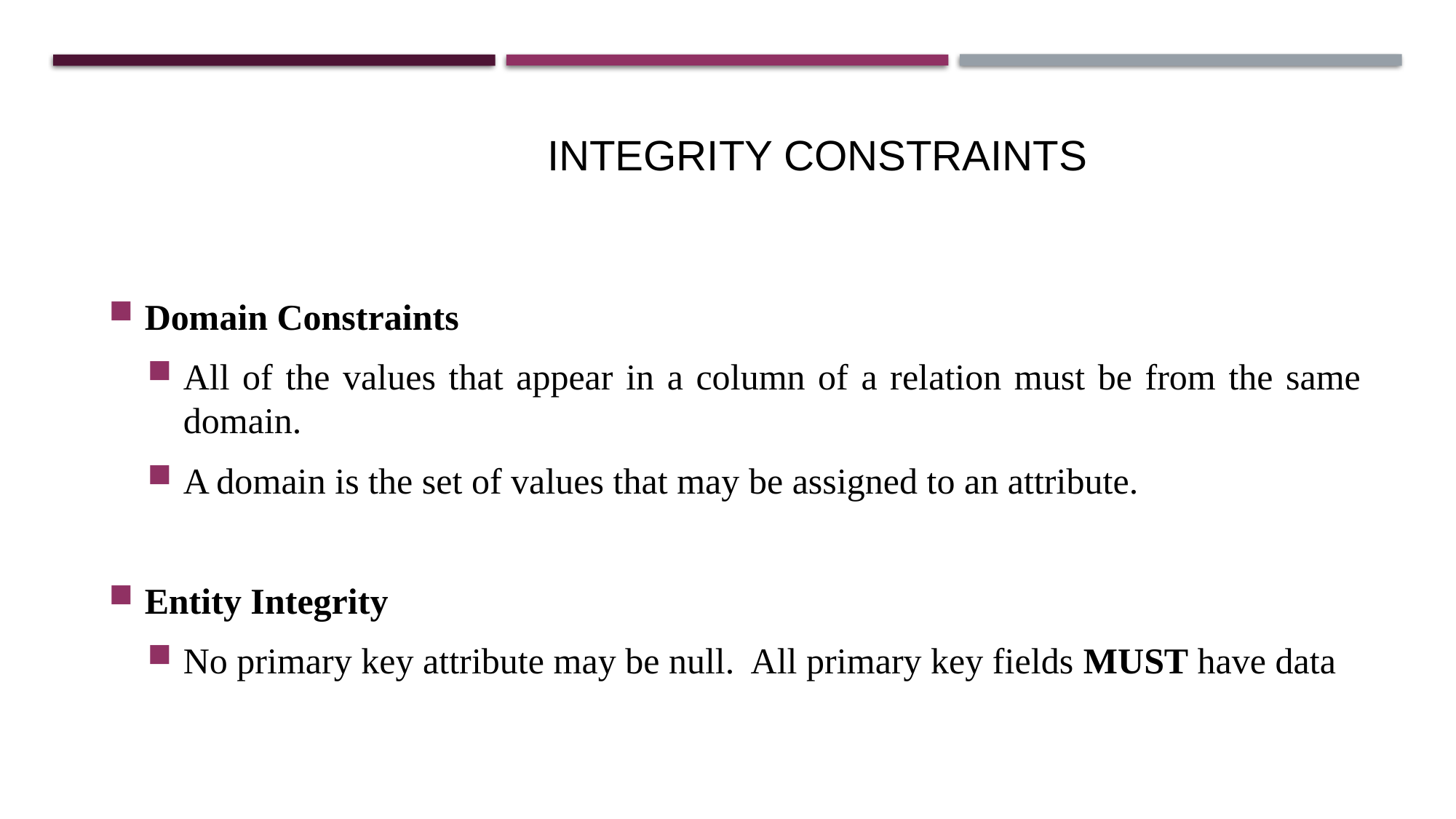

Integrity Constraints
Domain Constraints
All of the values that appear in a column of a relation must be from the same domain.
A domain is the set of values that may be assigned to an attribute.

Entity Integrity
No primary key attribute may be null.  All primary key fields MUST have data